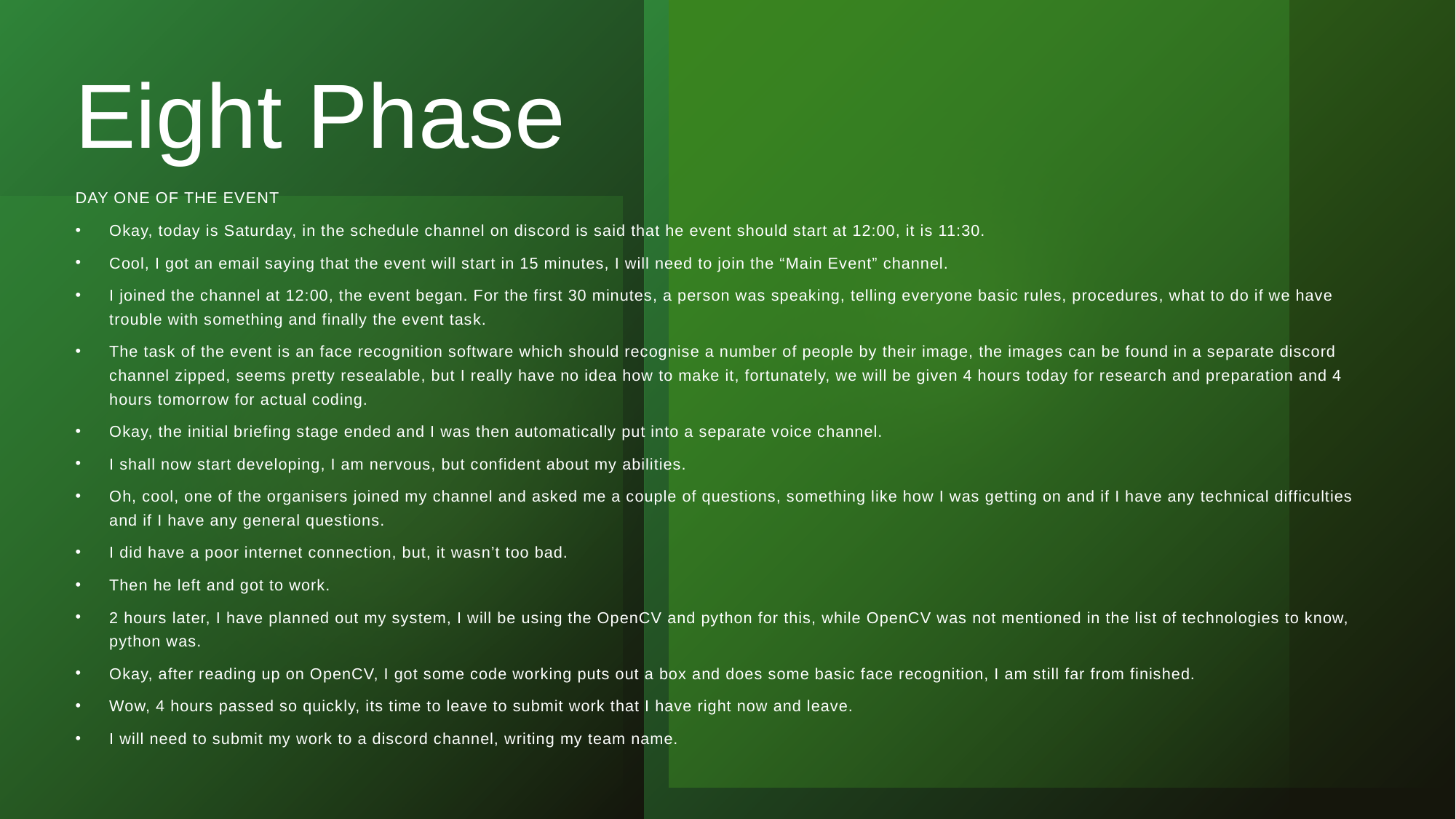

# Eight Phase
DAY ONE OF THE EVENT
Okay, today is Saturday, in the schedule channel on discord is said that he event should start at 12:00, it is 11:30.
Cool, I got an email saying that the event will start in 15 minutes, I will need to join the “Main Event” channel.
I joined the channel at 12:00, the event began. For the first 30 minutes, a person was speaking, telling everyone basic rules, procedures, what to do if we have trouble with something and finally the event task.
The task of the event is an face recognition software which should recognise a number of people by their image, the images can be found in a separate discord channel zipped, seems pretty resealable, but I really have no idea how to make it, fortunately, we will be given 4 hours today for research and preparation and 4 hours tomorrow for actual coding.
Okay, the initial briefing stage ended and I was then automatically put into a separate voice channel.
I shall now start developing, I am nervous, but confident about my abilities.
Oh, cool, one of the organisers joined my channel and asked me a couple of questions, something like how I was getting on and if I have any technical difficulties and if I have any general questions.
I did have a poor internet connection, but, it wasn’t too bad.
Then he left and got to work.
2 hours later, I have planned out my system, I will be using the OpenCV and python for this, while OpenCV was not mentioned in the list of technologies to know, python was.
Okay, after reading up on OpenCV, I got some code working puts out a box and does some basic face recognition, I am still far from finished.
Wow, 4 hours passed so quickly, its time to leave to submit work that I have right now and leave.
I will need to submit my work to a discord channel, writing my team name.